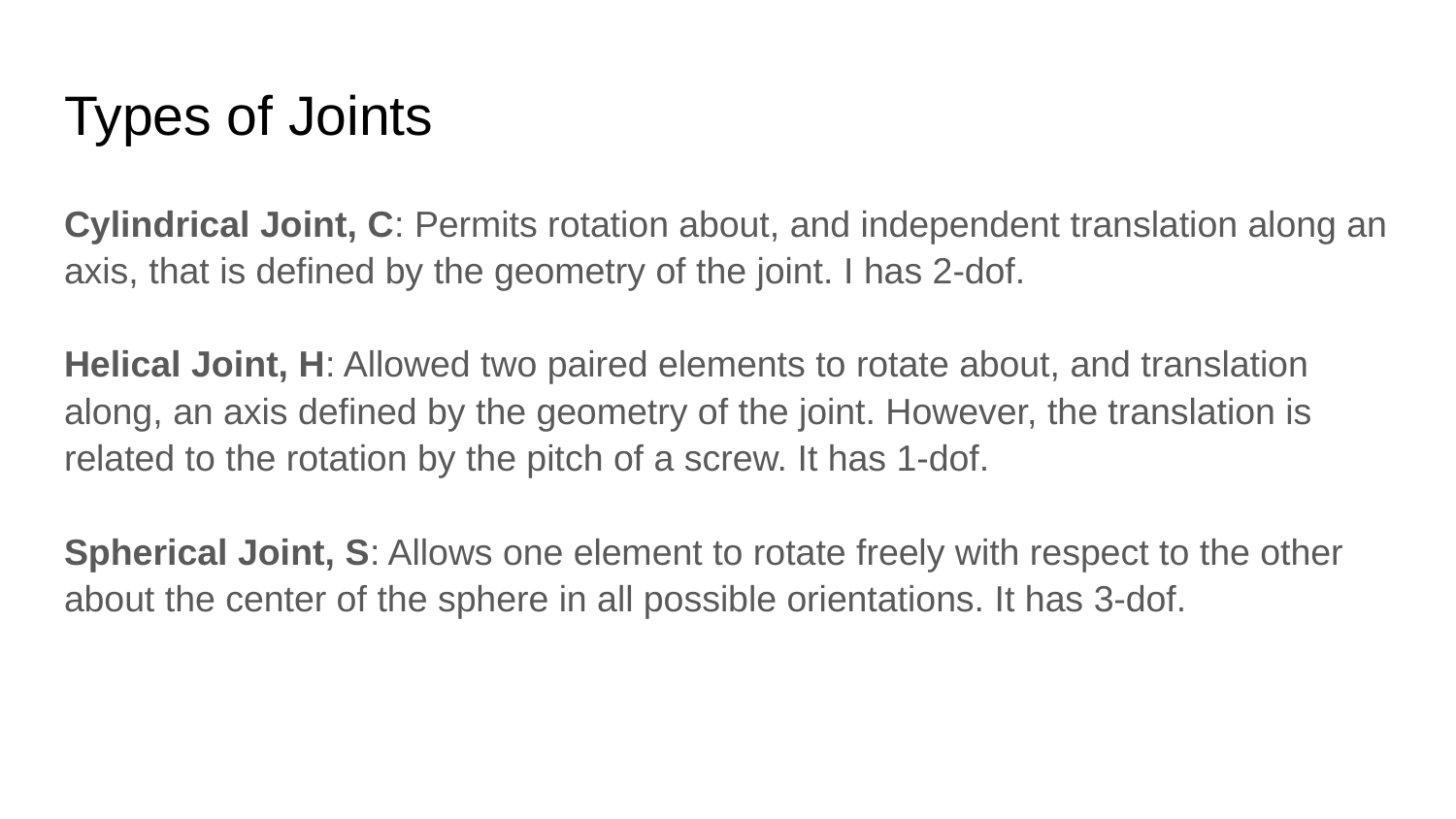

# Types of Joints
Cylindrical Joint, C: Permits rotation about, and independent translation along an axis, that is defined by the geometry of the joint. I has 2-dof.

Helical Joint, H: Allowed two paired elements to rotate about, and translation along, an axis defined by the geometry of the joint. However, the translation is related to the rotation by the pitch of a screw. It has 1-dof.

Spherical Joint, S: Allows one element to rotate freely with respect to the other about the center of the sphere in all possible orientations. It has 3-dof.